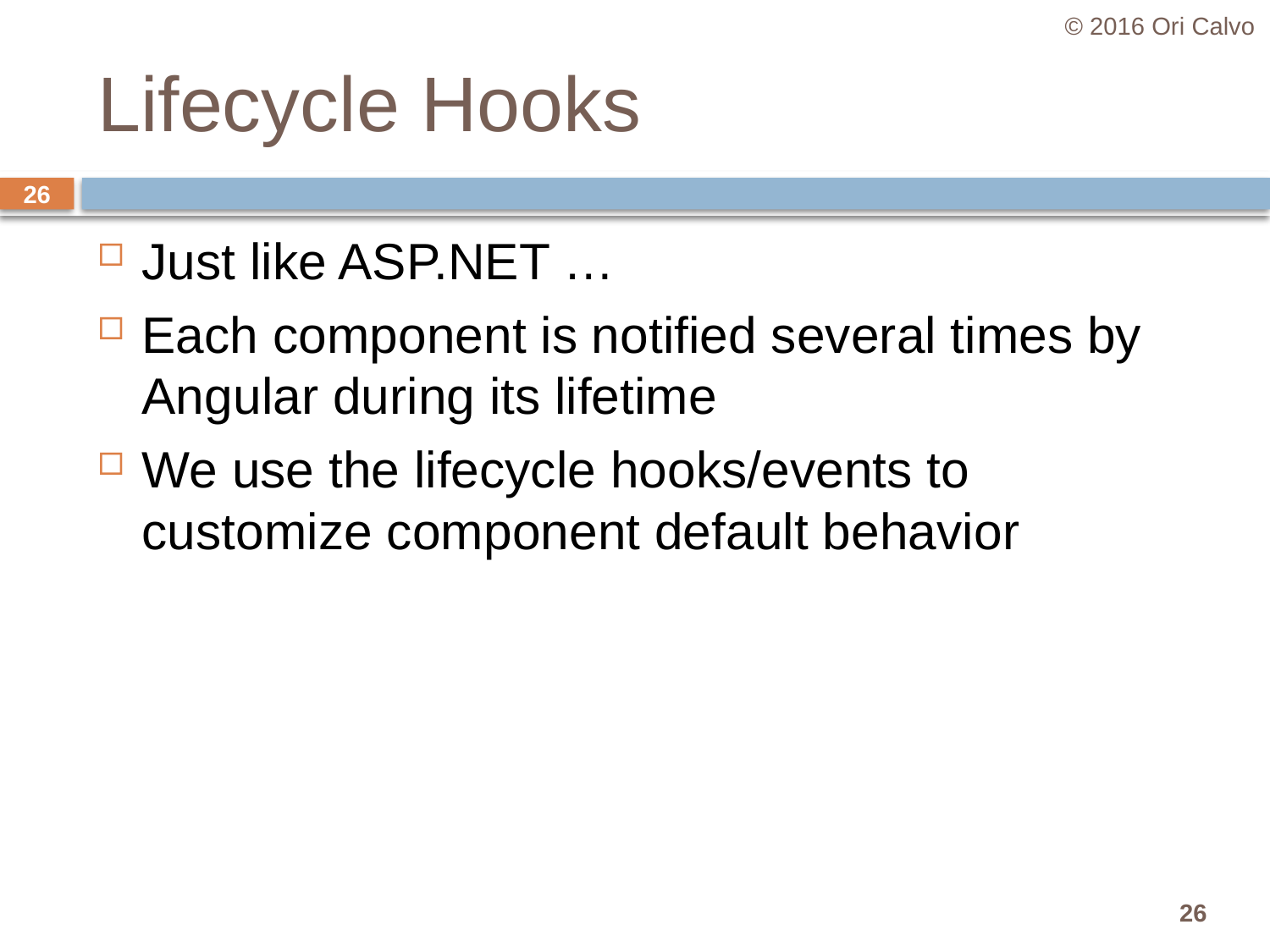

© 2016 Ori Calvo
# Lifecycle Hooks
26
Just like ASP.NET …
Each component is notified several times by Angular during its lifetime
We use the lifecycle hooks/events to customize component default behavior